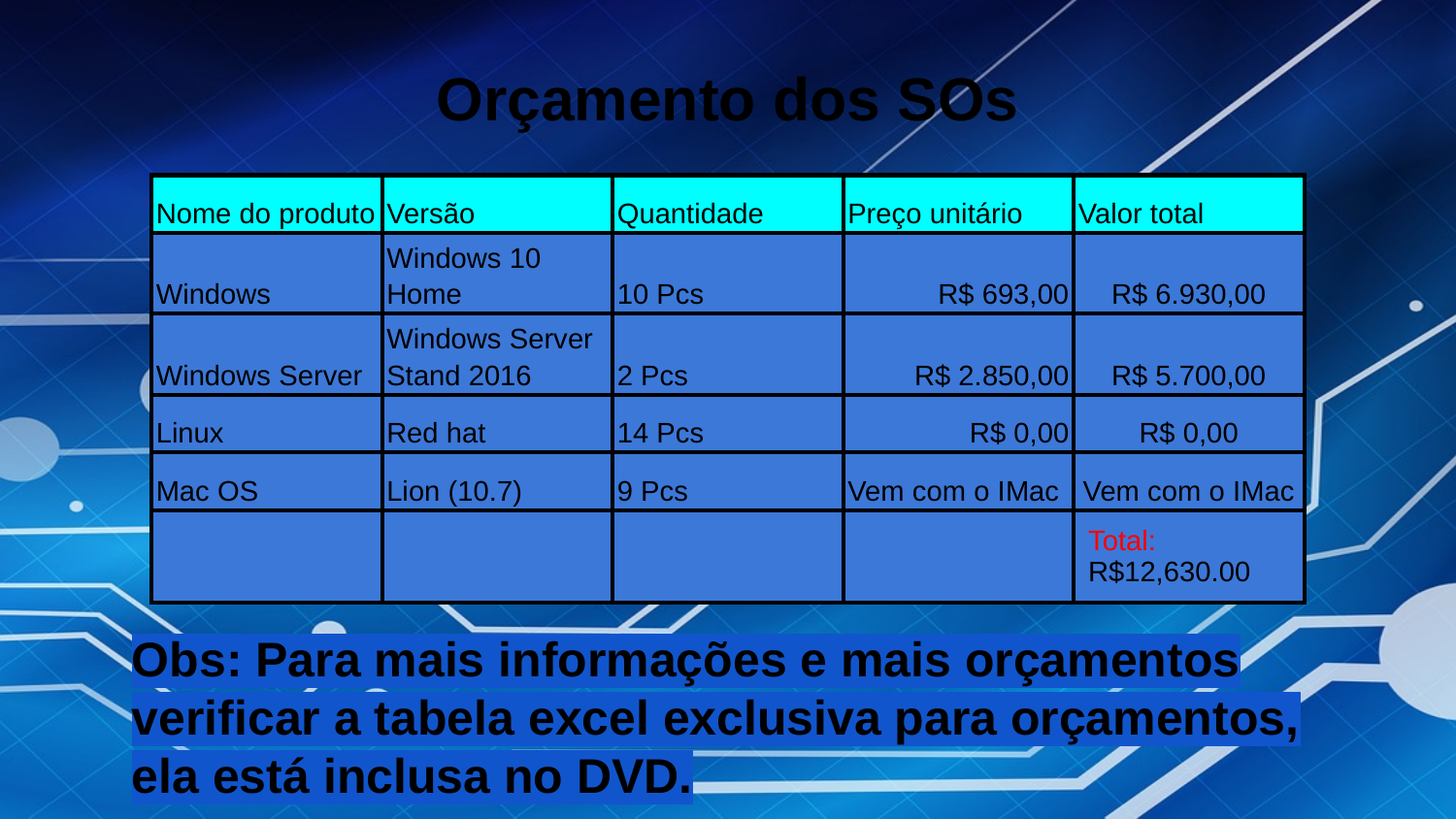

# Orçamento dos SOs
| Nome do produto | Versão | Quantidade | Preço unitário | Valor total |
| --- | --- | --- | --- | --- |
| Windows | Windows 10 Home | 10 Pcs | R$ 693,00 | R$ 6.930,00 |
| Windows Server | Windows Server Stand 2016 | 2 Pcs | R$ 2.850,00 | R$ 5.700,00 |
| Linux | Red hat | 14 Pcs | R$ 0,00 | R$ 0,00 |
| Mac OS | Lion (10.7) | 9 Pcs | Vem com o IMac | Vem com o IMac |
|  |  |  |  | Total: R$12,630.00 |
Obs: Para mais informações e mais orçamentos verificar a tabela excel exclusiva para orçamentos, ela está inclusa no DVD.